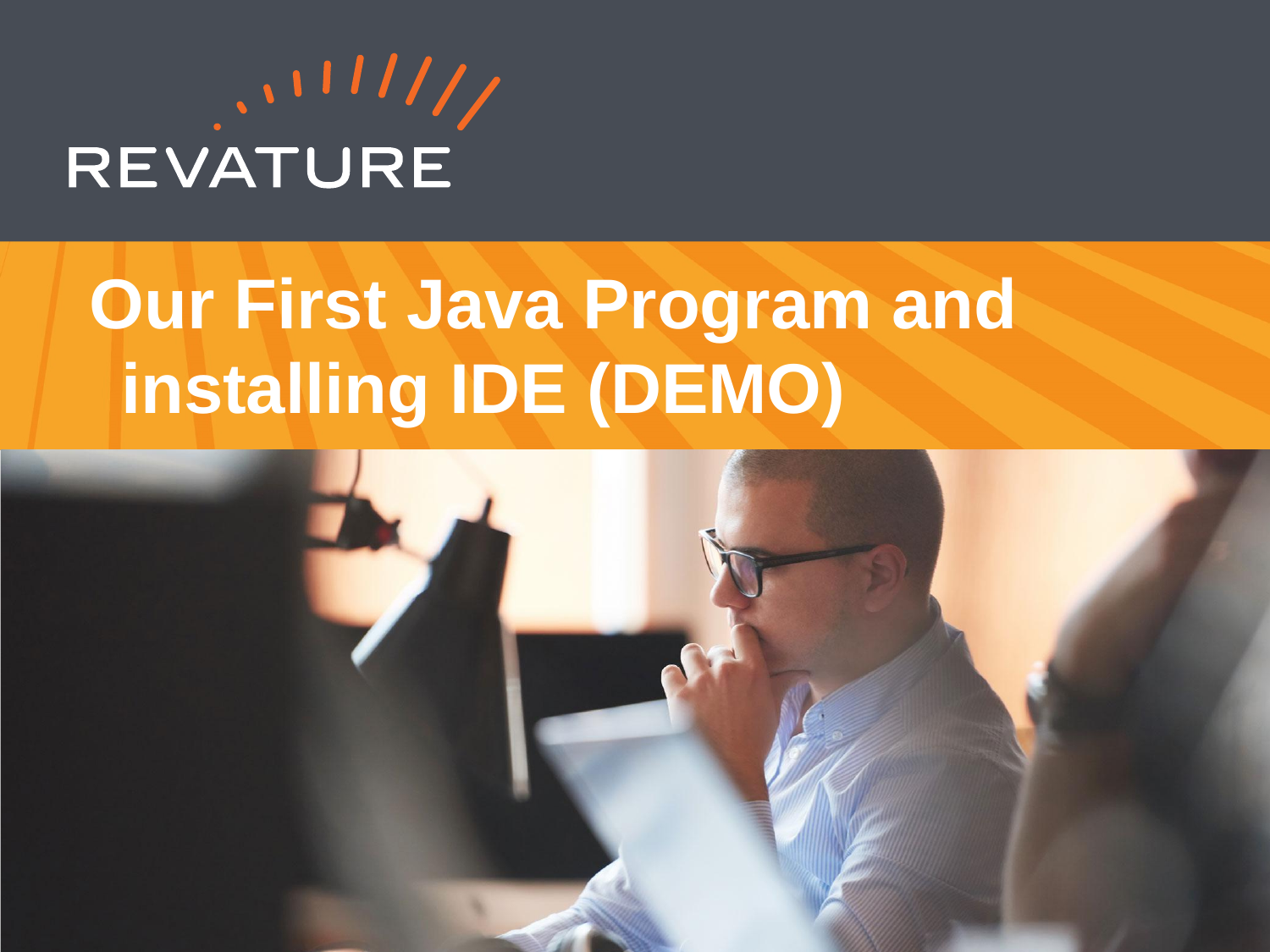

Our First Java Program and installing IDE (DEMO)